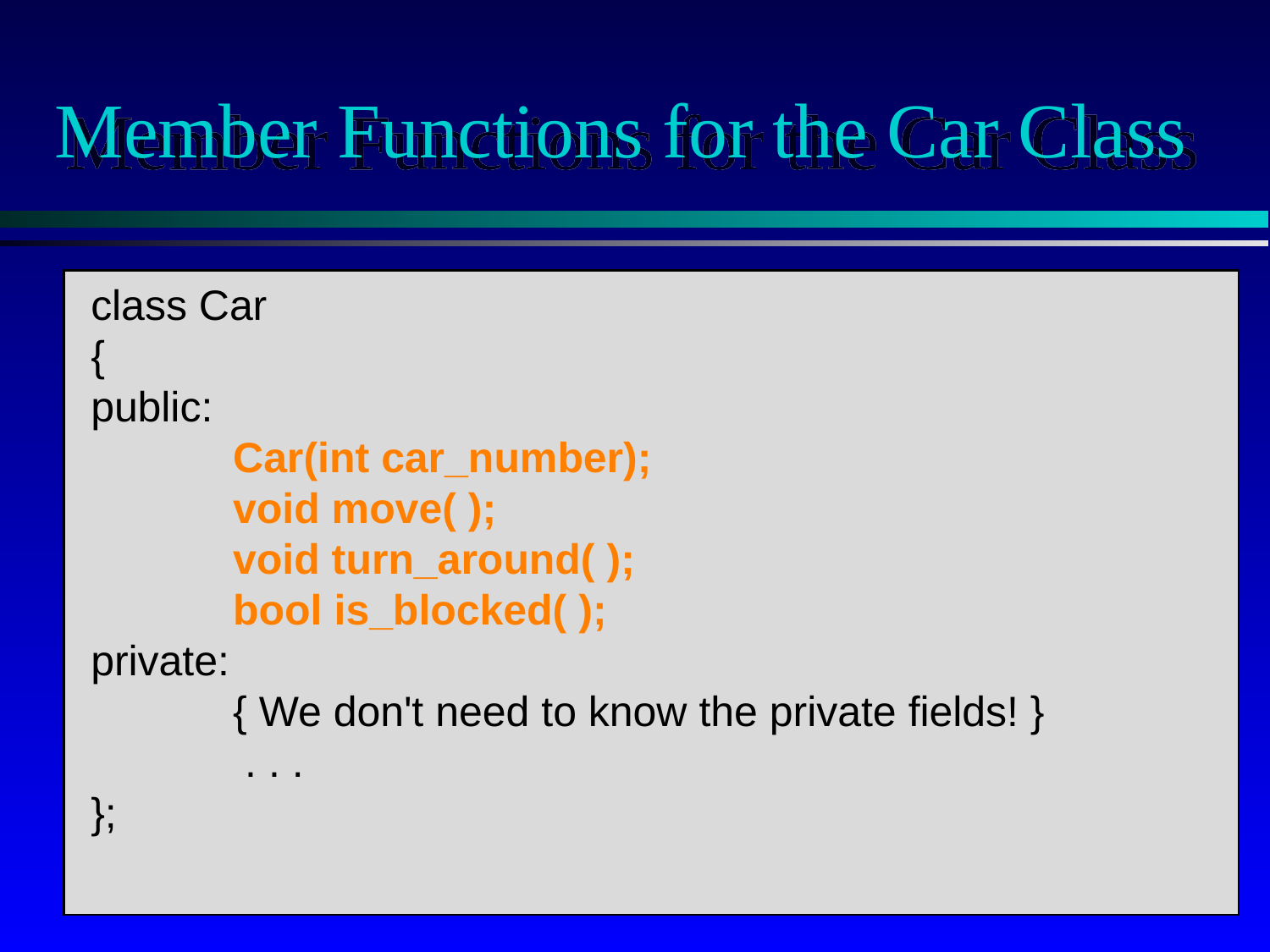

# Member Functions for the Car Class

class Car
{
public:
            Car(int car_number);
            void move( );
            void turn_around( );
            bool is_blocked( );
private:
            { We don't need to know the private fields! }
             . . .
};